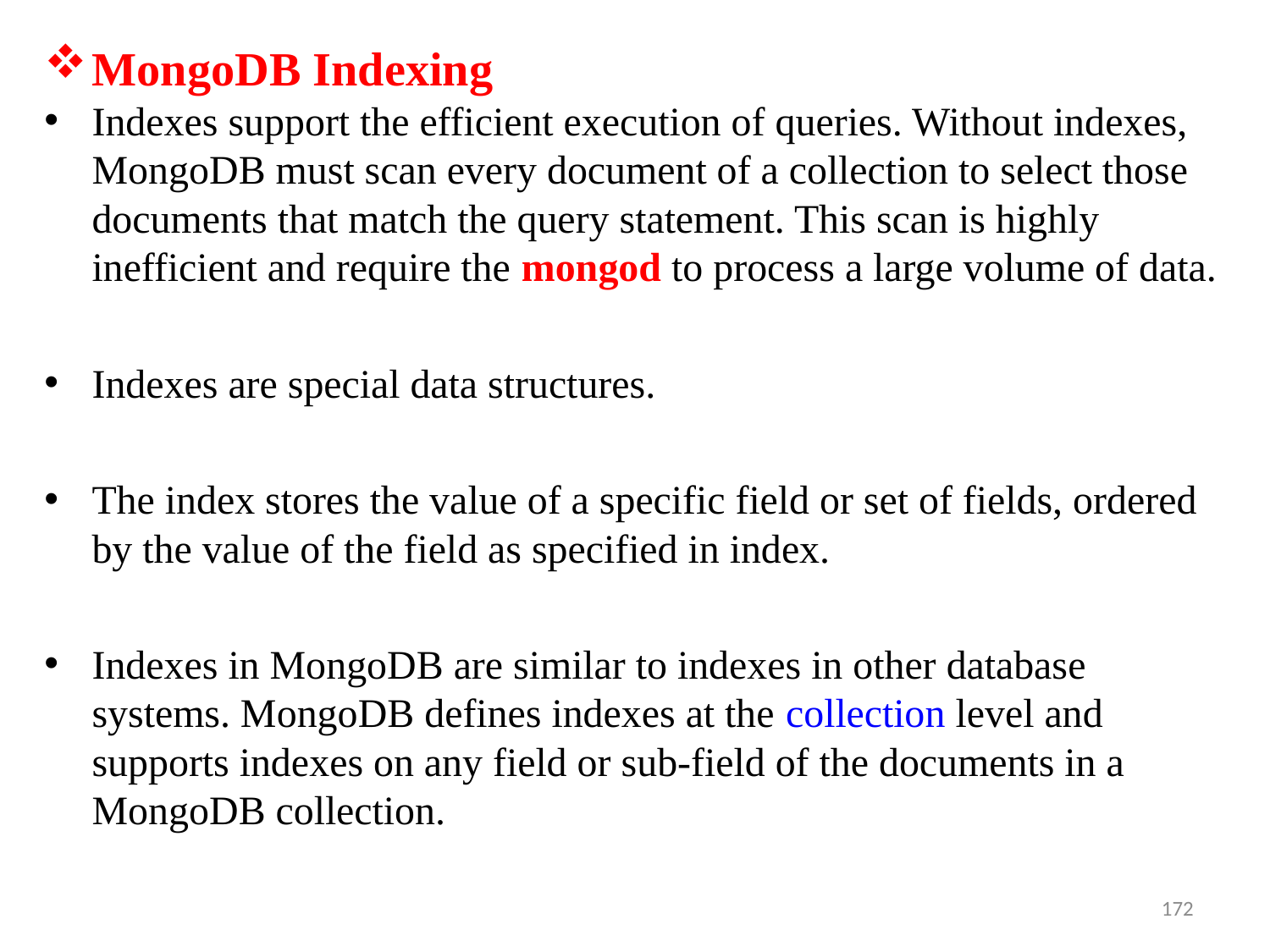

MongoDB Indexing
Indexes support the efficient execution of queries. Without indexes, MongoDB must scan every document of a collection to select those documents that match the query statement. This scan is highly inefficient and require the mongod to process a large volume of data.

Indexes are special data structures.

The index stores the value of a specific field or set of fields, ordered by the value of the field as specified in index.

Indexes in MongoDB are similar to indexes in other database systems. MongoDB defines indexes at the collection level and supports indexes on any field or sub-field of the documents in a MongoDB collection.
172